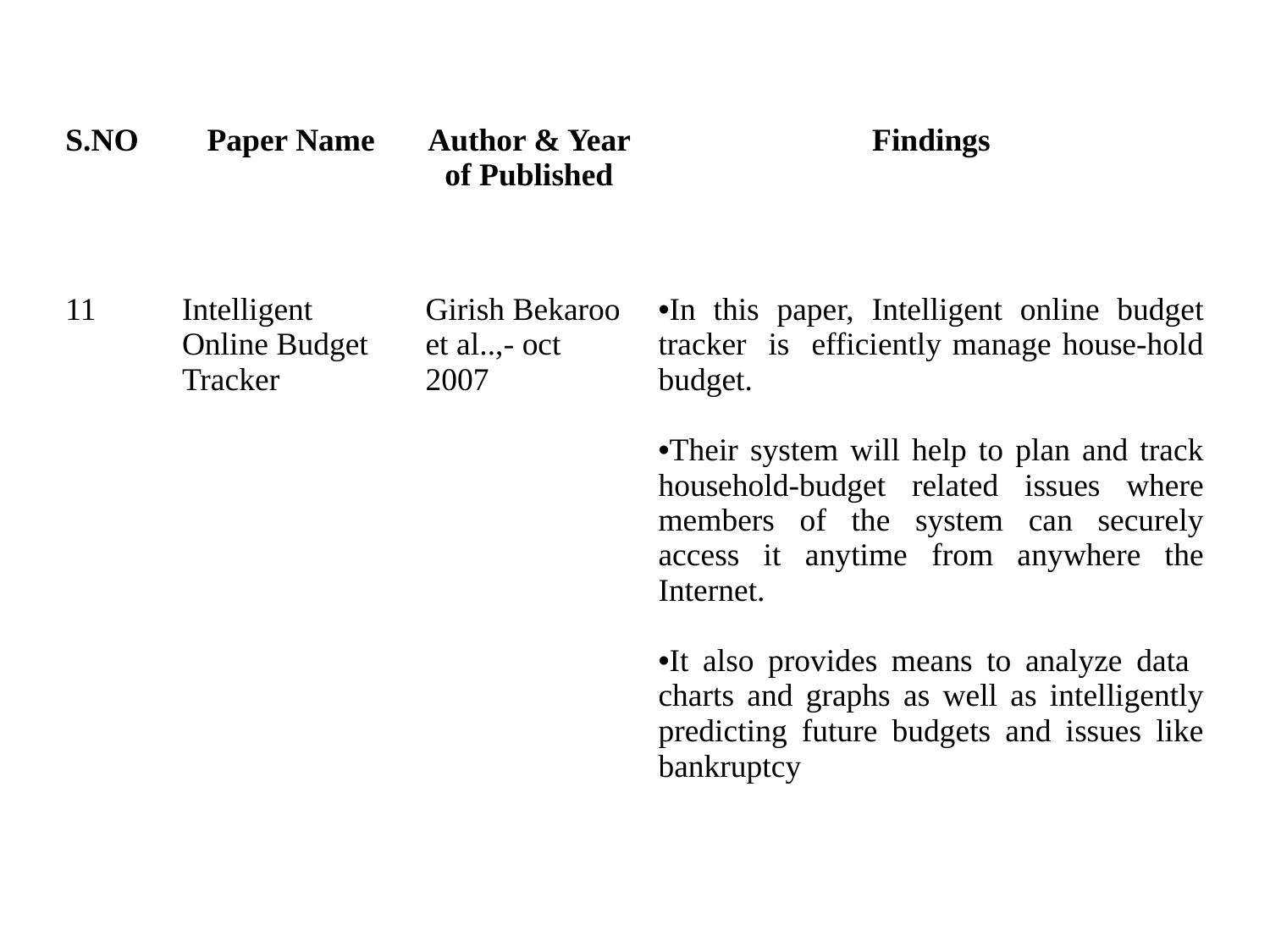

| S.NO | Paper Name | Author & Year of Published | Findings |
| --- | --- | --- | --- |
| 11 | Intelligent Online Budget Tracker | Girish Bekaroo et al..,- oct 2007 | In this paper, Intelligent online budget tracker is efficiently manage house-hold budget. Their system will help to plan and track household-budget related issues where members of the system can securely access it anytime from anywhere the Internet. It also provides means to analyze data charts and graphs as well as intelligently predicting future budgets and issues like bankruptcy |